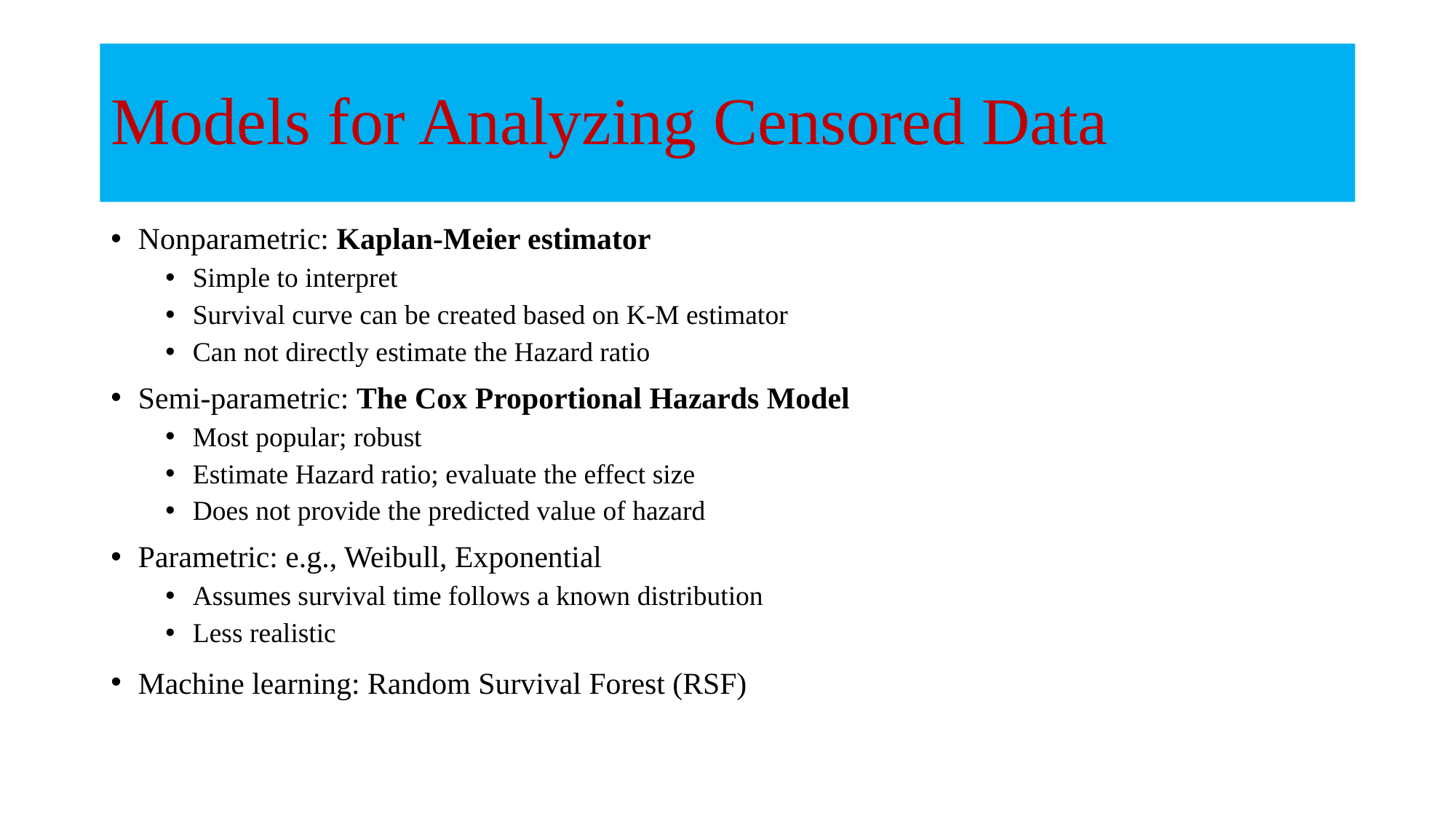

# Models for Analyzing Censored Data
Nonparametric: Kaplan-Meier estimator
Simple to interpret
Survival curve can be created based on K-M estimator
Can not directly estimate the Hazard ratio
Semi-parametric: The Cox Proportional Hazards Model
Most popular; robust
Estimate Hazard ratio; evaluate the effect size
Does not provide the predicted value of hazard
Parametric: e.g., Weibull, Exponential
Assumes survival time follows a known distribution
Less realistic
Machine learning: Random Survival Forest (RSF)